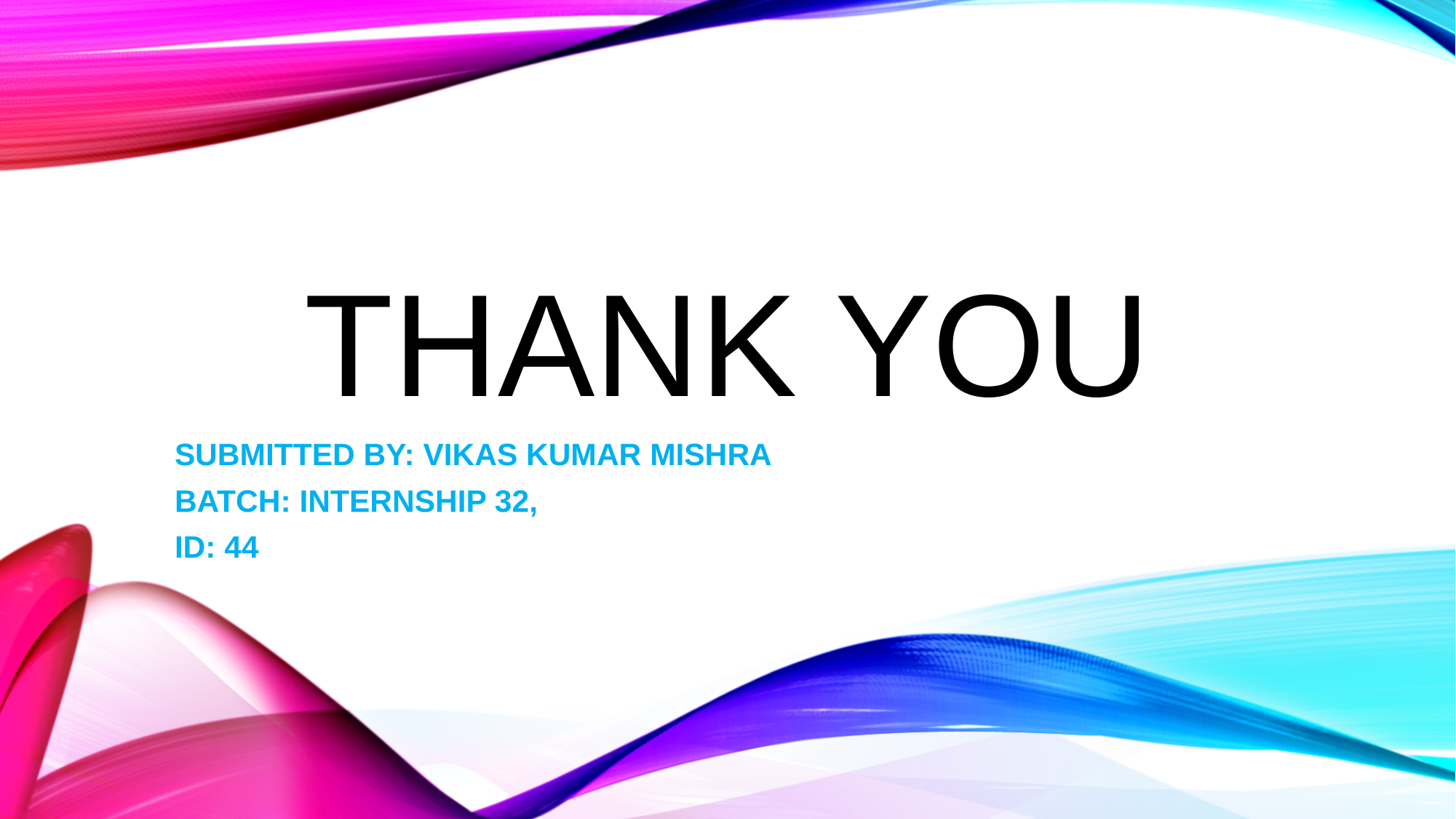

# THANK YOU
SUBMITTED BY: VIKAS KUMAR MISHRA
BATCH: INTERNSHIP 32,
ID: 44